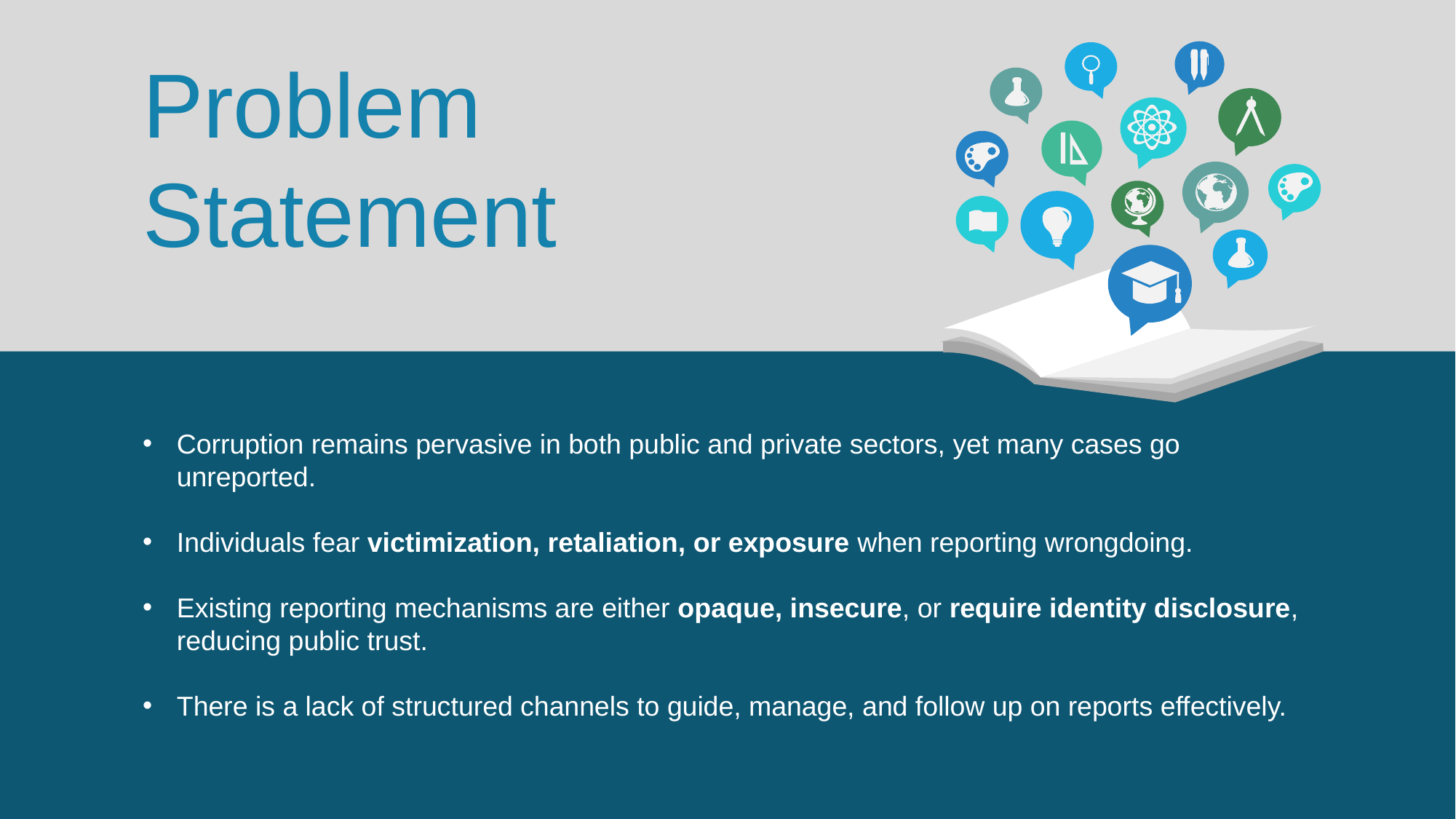

Problem
Statement

Corruption remains pervasive in both public and private sectors, yet many cases go unreported.

Individuals fear victimization, retaliation, or exposure when reporting wrongdoing.

Existing reporting mechanisms are either opaque, insecure, or require identity disclosure, reducing public trust.

There is a lack of structured channels to guide, manage, and follow up on reports effectively.